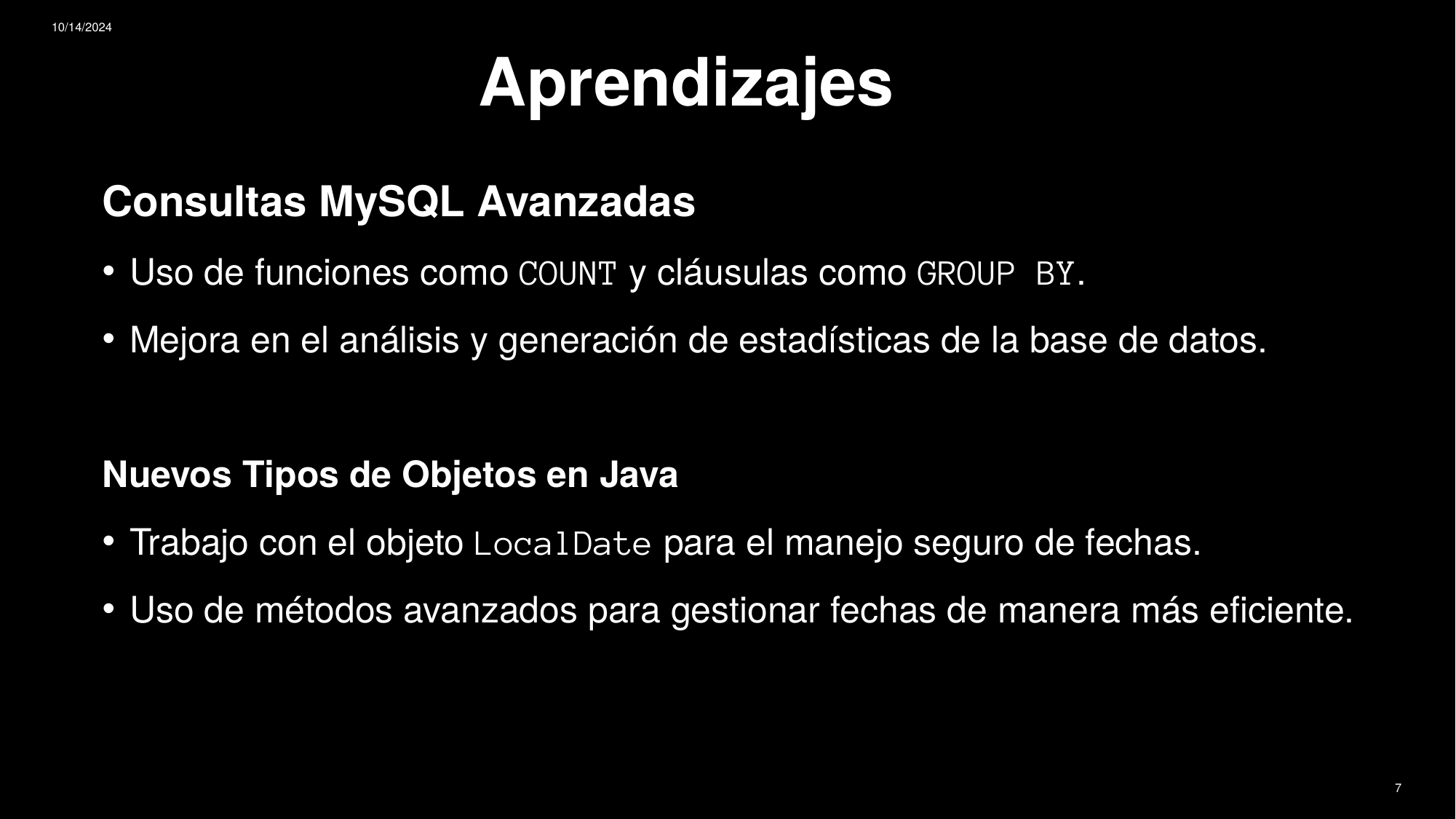

10/14/2024
# Aprendizajes
Consultas MySQL Avanzadas
Uso de funciones como COUNT y cláusulas como GROUP BY.
Mejora en el análisis y generación de estadísticas de la base de datos.

Nuevos Tipos de Objetos en Java
Trabajo con el objeto LocalDate para el manejo seguro de fechas.
Uso de métodos avanzados para gestionar fechas de manera más eficiente.

7